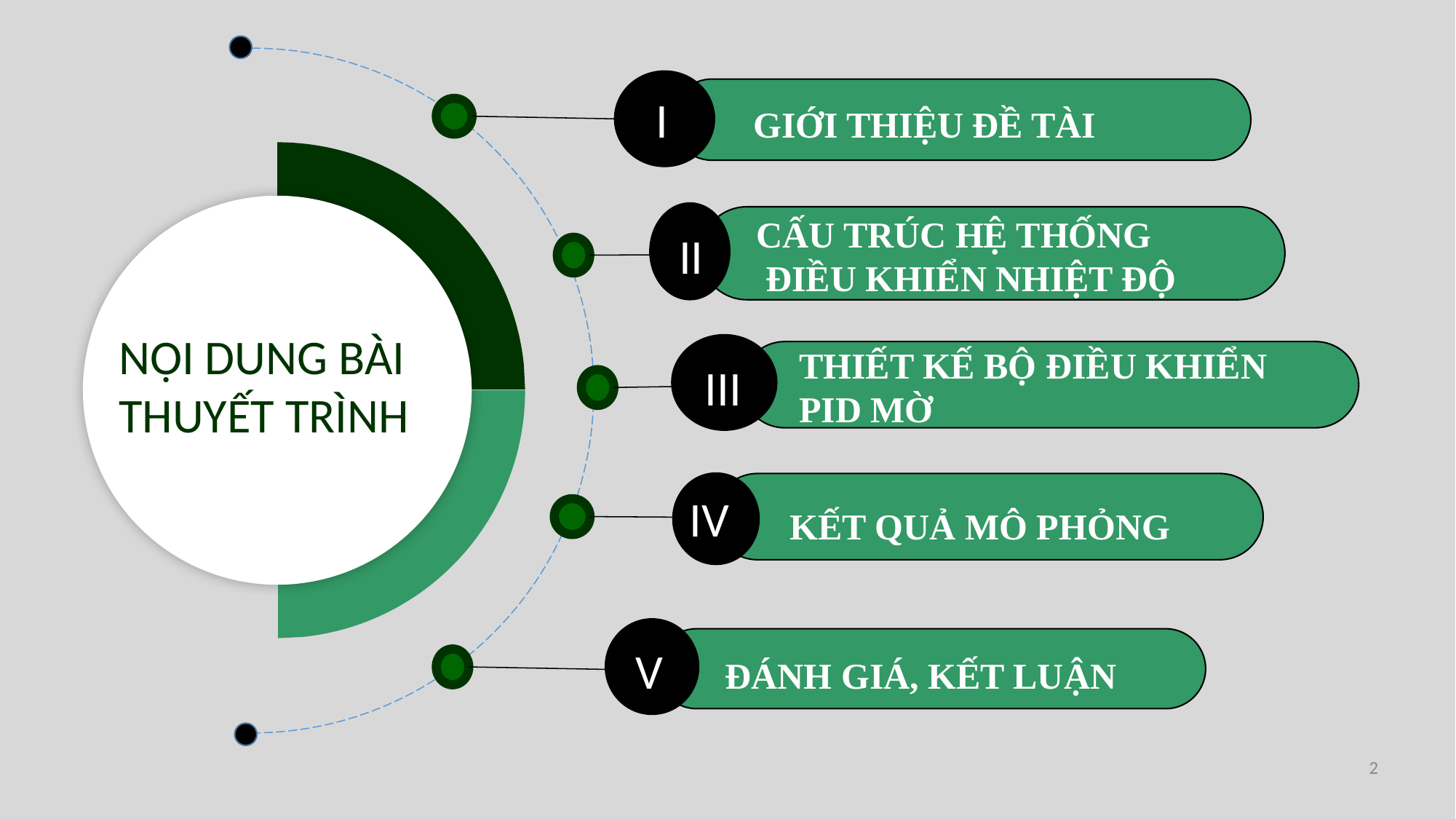

GIỚI THIỆU ĐỀ TÀI

I

NỘI DUNG BÀI
THUYẾT TRÌNH

CẤU TRÚC HỆ THỐNG
 ĐIỀU KHIỂN NHIỆT ĐỘ

II

THIẾT KẾ BỘ ĐIỀU KHIỂN
PID MỜ

III

KẾT QUẢ MÔ PHỎNG
IV

ĐÁNH GIÁ, KẾT LUẬN

V

2